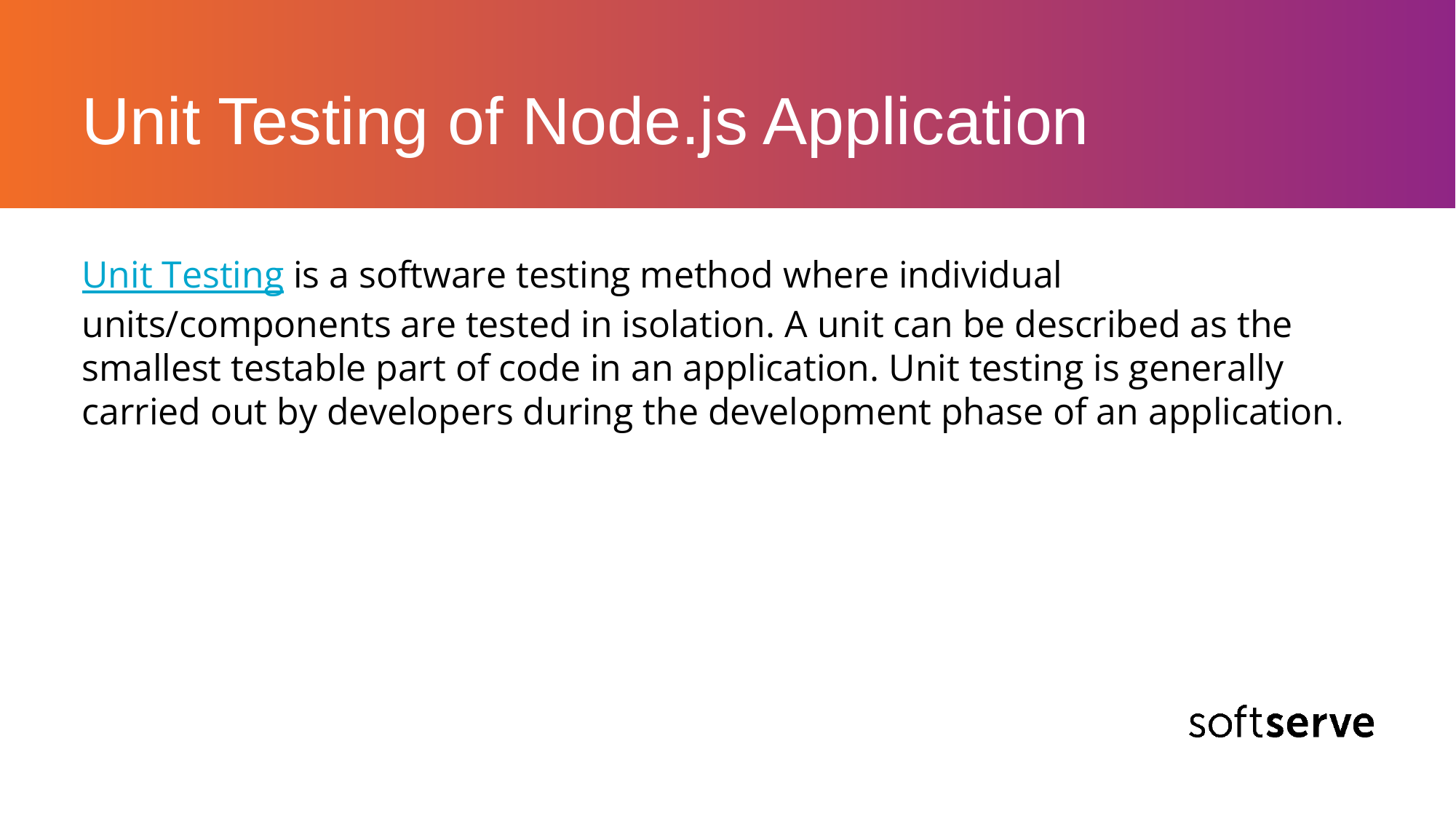

# Unit Testing of Node.js Application
Unit Testing is a software testing method where individual units/components are tested in isolation. A unit can be described as the smallest testable part of code in an application. Unit testing is generally carried out by developers during the development phase of an application.